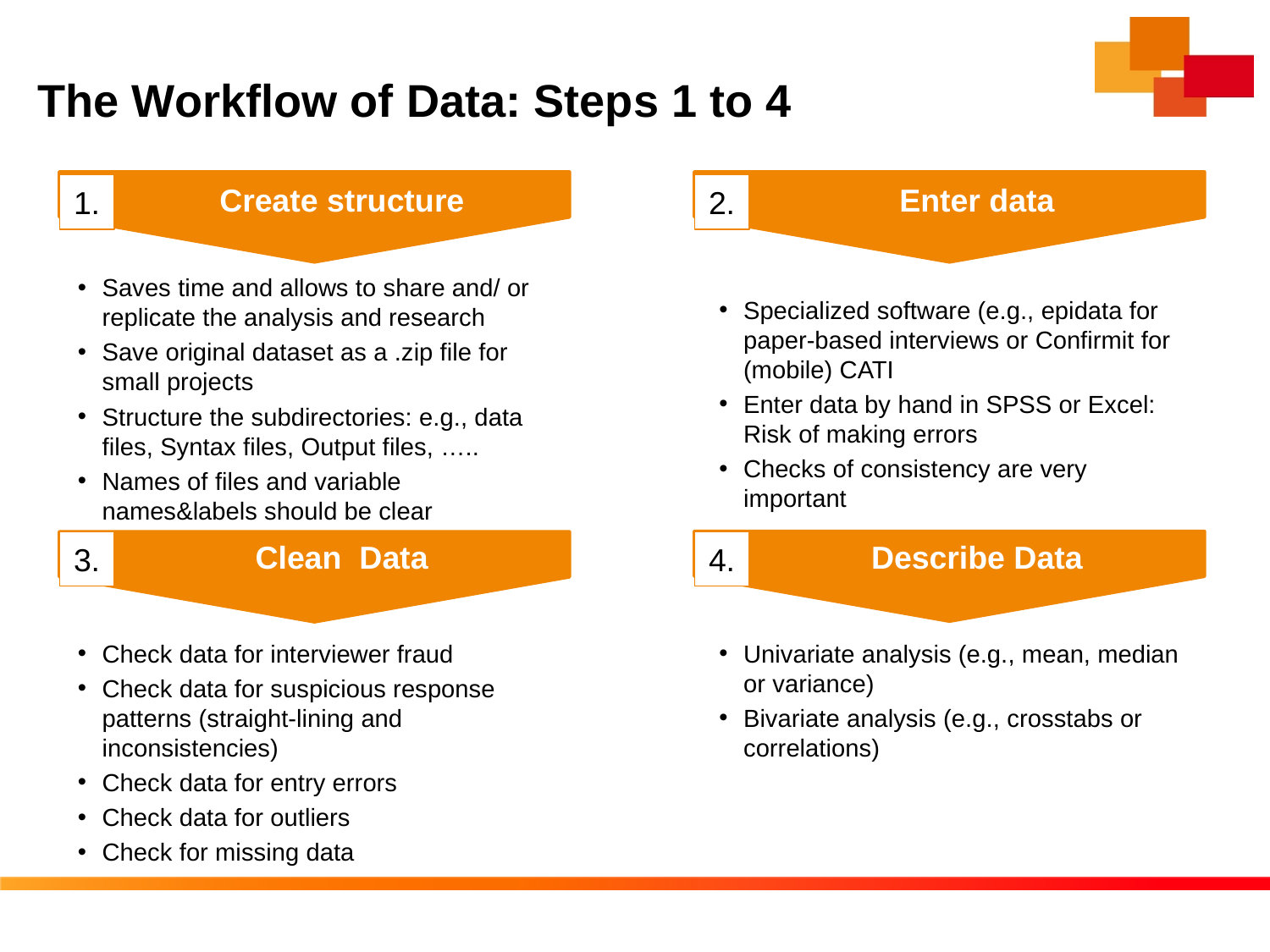

# The Workflow of Data: Steps 1 to 4

1.
Create structure
2.
Enter data
Saves time and allows to share and/ or replicate the analysis and research
Save original dataset as a .zip file for small projects
Structure the subdirectories: e.g., data files, Syntax files, Output files, …..
Names of files and variable names&labels should be clear
Specialized software (e.g., epidata for paper-based interviews or Confirmit for (mobile) CATI
Enter data by hand in SPSS or Excel: Risk of making errors
Checks of consistency are very important

3.
Clean  Data
4.
Describe Data
Check data for interviewer fraud
Check data for suspicious response patterns (straight-lining and inconsistencies)
Check data for entry errors
Check data for outliers
Check for missing data

Univariate analysis (e.g., mean, median or variance)
Bivariate analysis (e.g., crosstabs or correlations)